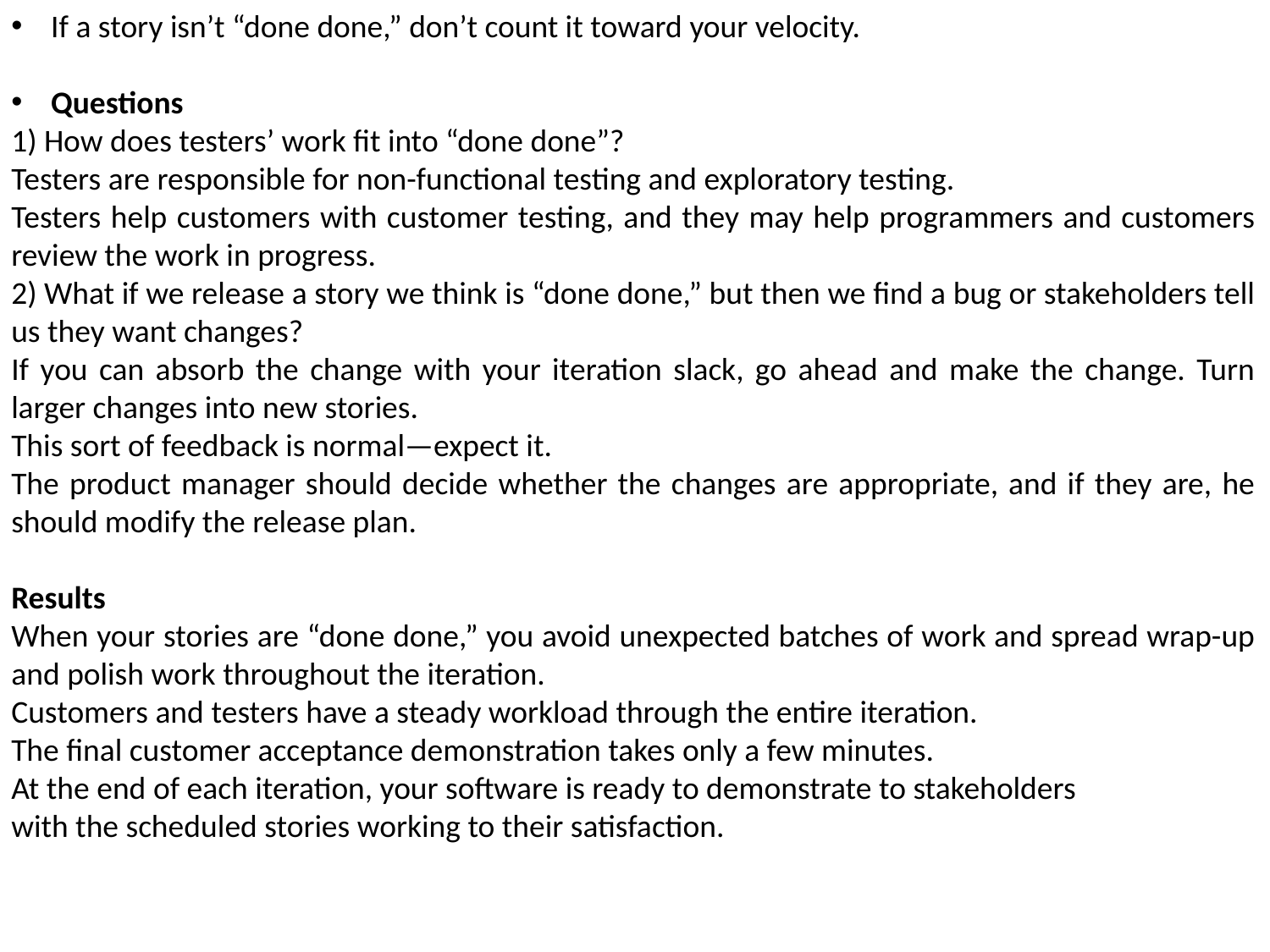

If a story isn’t “done done,” don’t count it toward your velocity.

Questions
1) How does testers’ work fit into “done done”?
Testers are responsible for non-functional testing and exploratory testing.
Testers help customers with customer testing, and they may help programmers and customers review the work in progress.
2) What if we release a story we think is “done done,” but then we find a bug or stakeholders tell us they want changes?
If you can absorb the change with your iteration slack, go ahead and make the change. Turn larger changes into new stories.
This sort of feedback is normal—expect it.
The product manager should decide whether the changes are appropriate, and if they are, he should modify the release plan.

Results
When your stories are “done done,” you avoid unexpected batches of work and spread wrap-up and polish work throughout the iteration.
Customers and testers have a steady workload through the entire iteration.
The final customer acceptance demonstration takes only a few minutes.
At the end of each iteration, your software is ready to demonstrate to stakeholders
with the scheduled stories working to their satisfaction.